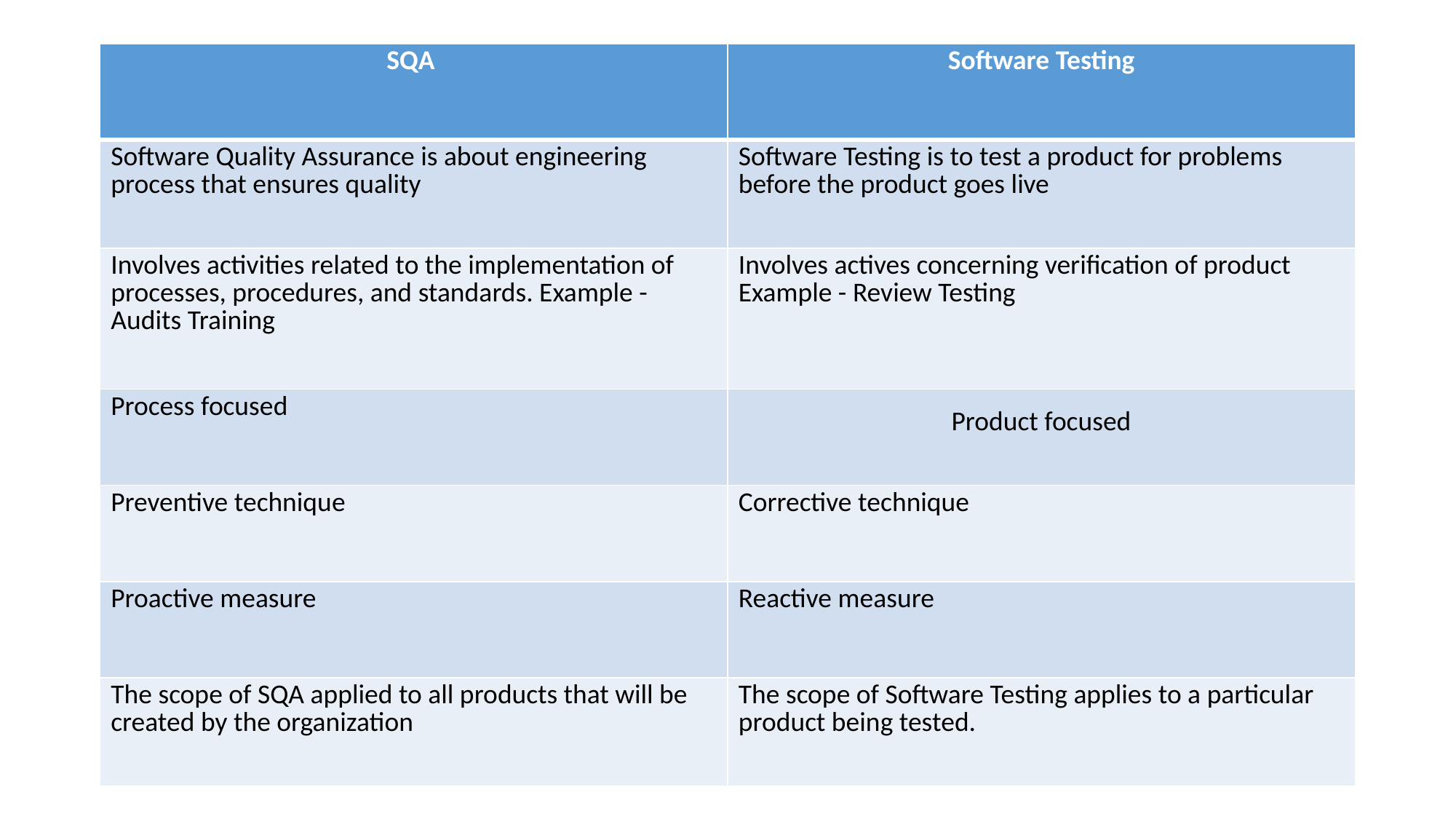

#
| SQA | Software Testing |
| --- | --- |
| Software Quality Assurance is about engineering process that ensures quality | Software Testing is to test a product for problems before the product goes live |
| Involves activities related to the implementation of processes, procedures, and standards. Example - Audits Training | Involves actives concerning verification of product Example - Review Testing |
| Process focused | Product focused |
| Preventive technique | Corrective technique |
| Proactive measure | Reactive measure |
| The scope of SQA applied to all products that will be created by the organization | The scope of Software Testing applies to a particular product being tested. |